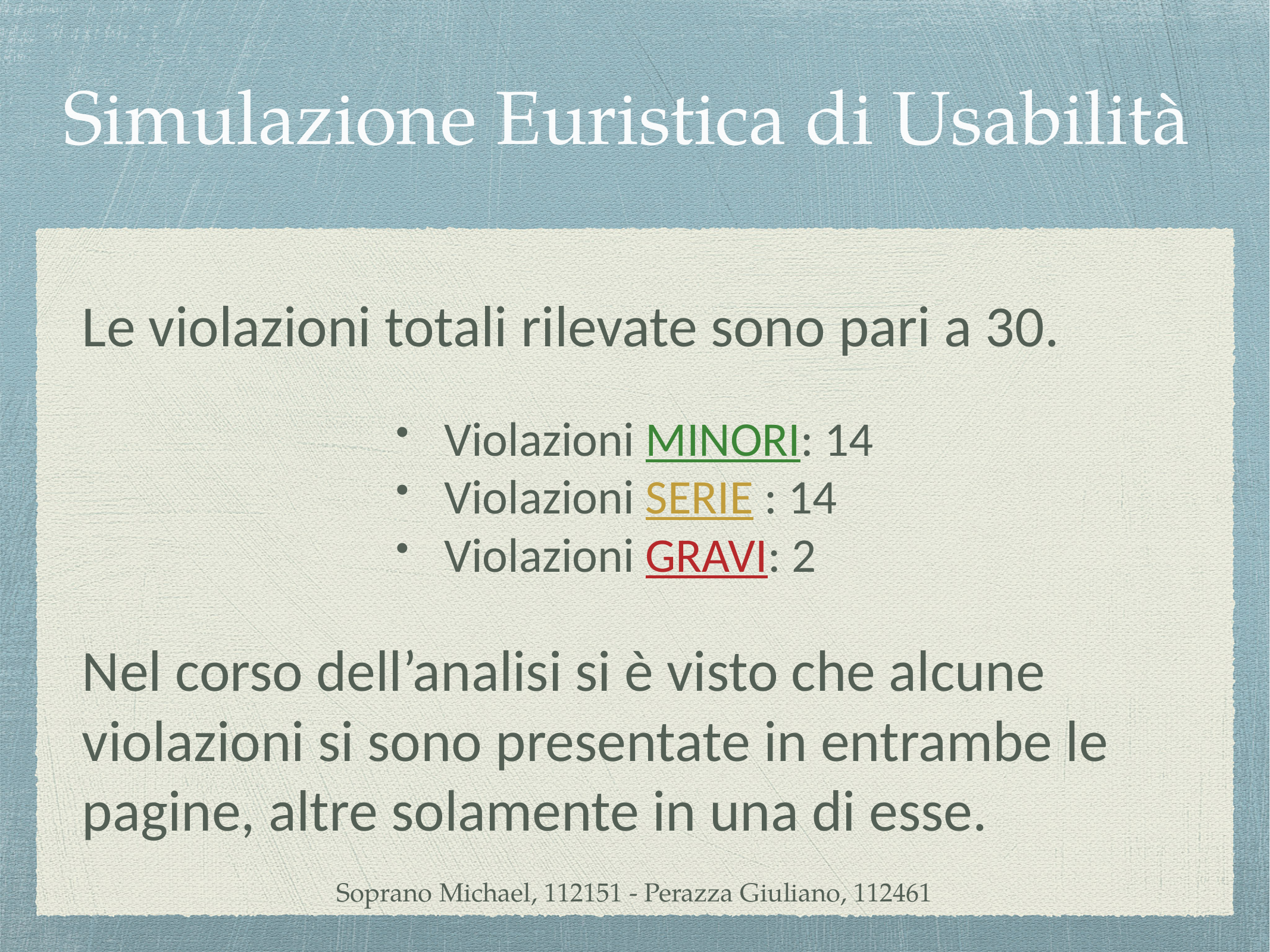

# Simulazione Euristica di Usabilità
Le violazioni totali rilevate sono pari a 30.
Violazioni MINORI: 14
Violazioni SERIE : 14
Violazioni GRAVI: 2
Nel corso dell’analisi si è visto che alcune violazioni si sono presentate in entrambe le pagine, altre solamente in una di esse.
Soprano Michael, 112151 - Perazza Giuliano, 112461